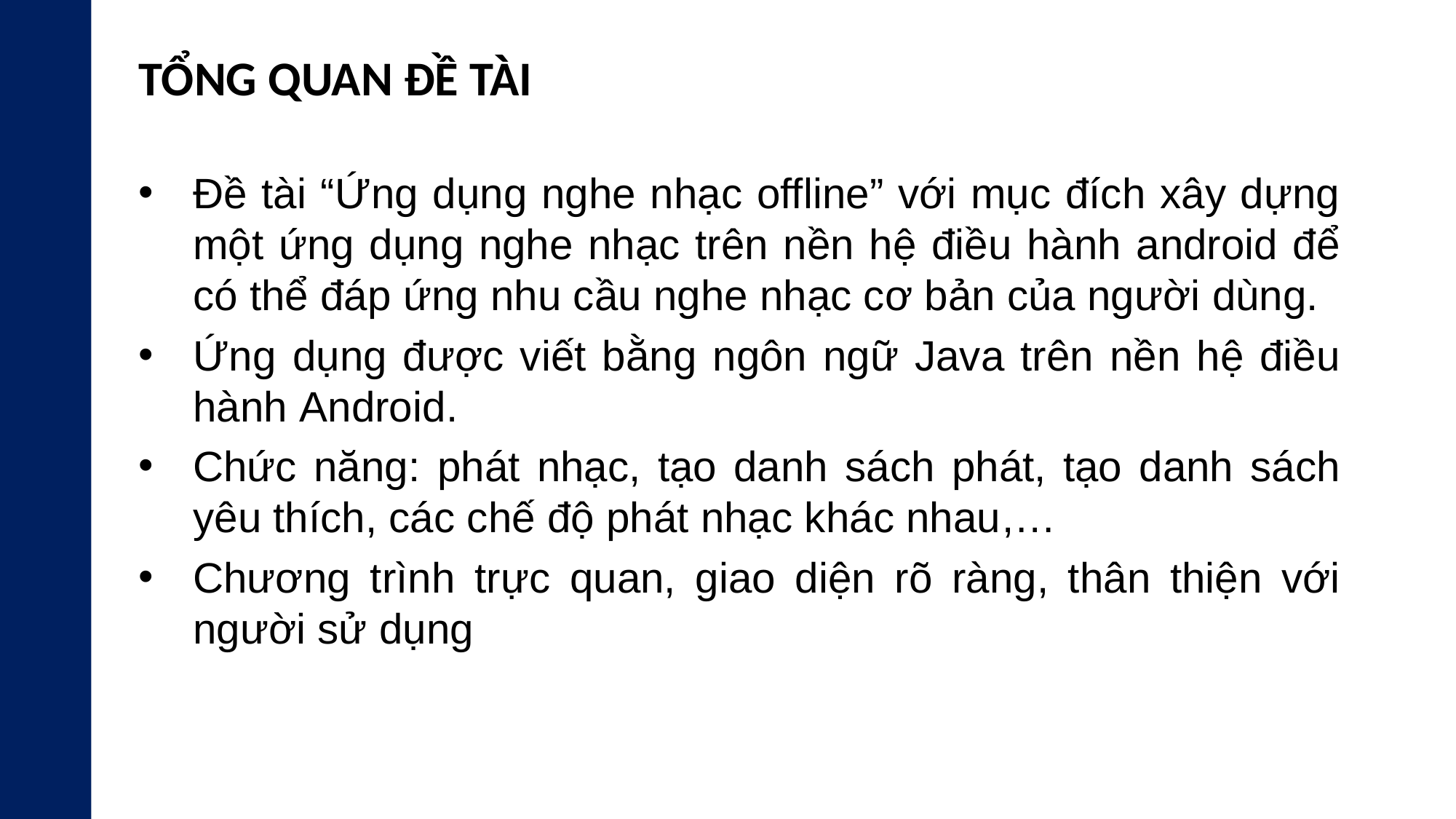

TỔNG QUAN ĐỀ TÀI
Đề tài “Ứng dụng nghe nhạc offline” với mục đích xây dựng một ứng dụng nghe nhạc trên nền hệ điều hành android để có thể đáp ứng nhu cầu nghe nhạc cơ bản của người dùng.
Ứng dụng được viết bằng ngôn ngữ Java trên nền hệ điều hành Android.
Chức năng: phát nhạc, tạo danh sách phát, tạo danh sách yêu thích, các chế độ phát nhạc khác nhau,…
Chương trình trực quan, giao diện rõ ràng, thân thiện với người sử dụng